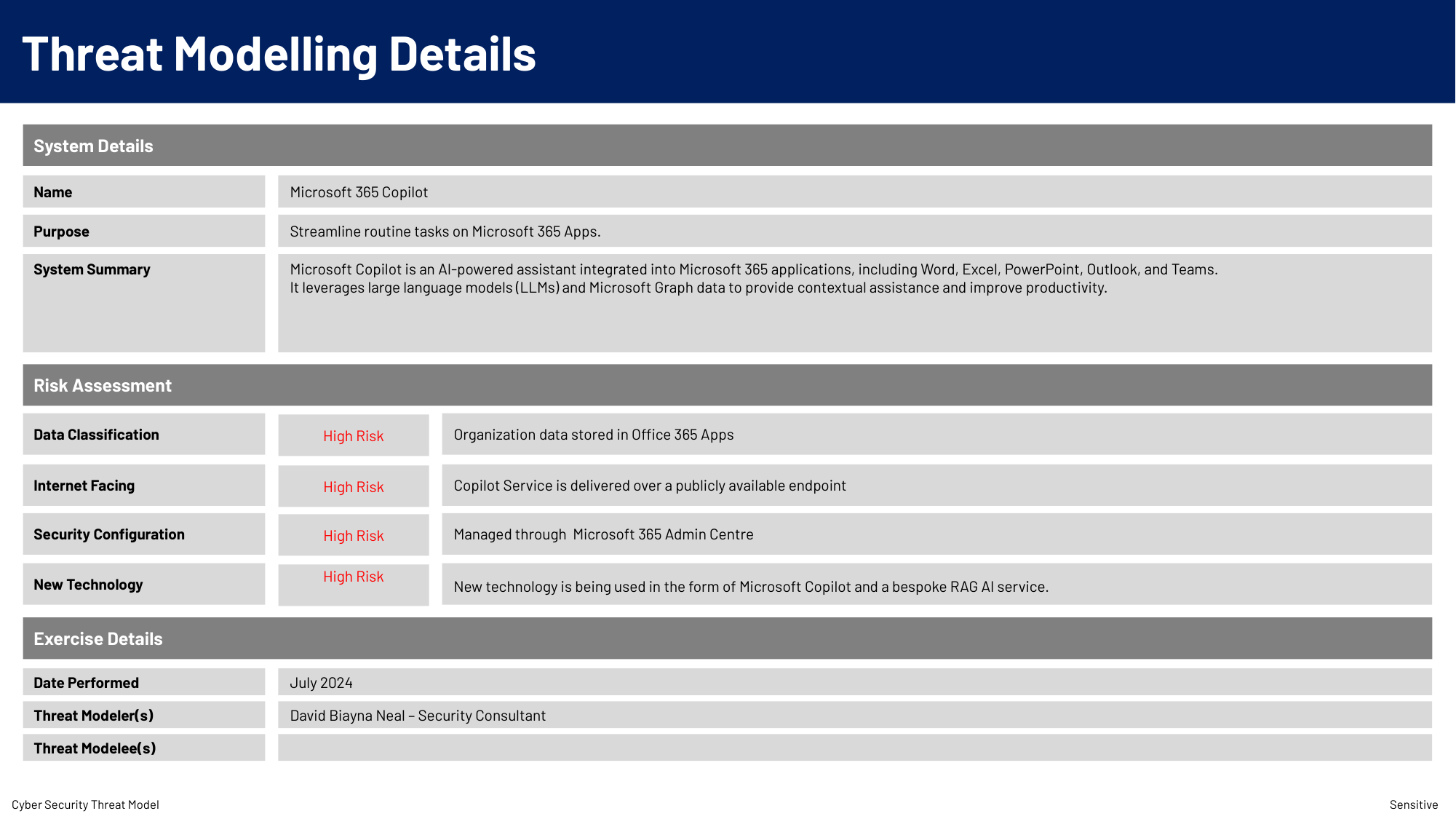

Threat Modelling Details
System Details
Name
Microsoft 365 Copilot
Purpose
Streamline routine tasks on Microsoft 365 Apps.
Microsoft Copilot is an AI-powered assistant integrated into Microsoft 365 applications, including Word, Excel, PowerPoint, Outlook, and Teams.
It leverages large language models (LLMs) and Microsoft Graph data to provide contextual assistance and improve productivity.

System Summary
Risk Assessment
Data Classification
Organization data stored in Office 365 Apps
High Risk
Internet Facing
Copilot Service is delivered over a publicly available endpoint
High Risk
Security Configuration
Managed through  Microsoft 365 Admin Centre
High Risk
New Technology

New technology is being used in the form of Microsoft Copilot and a bespoke RAG AI service.

High Risk

Exercise Details
Date Performed
July 2024
Threat Modeler(s)
David Biayna Neal – Security Consultant
Threat Modelee(s)

Cyber Security Threat Model	Sensitive